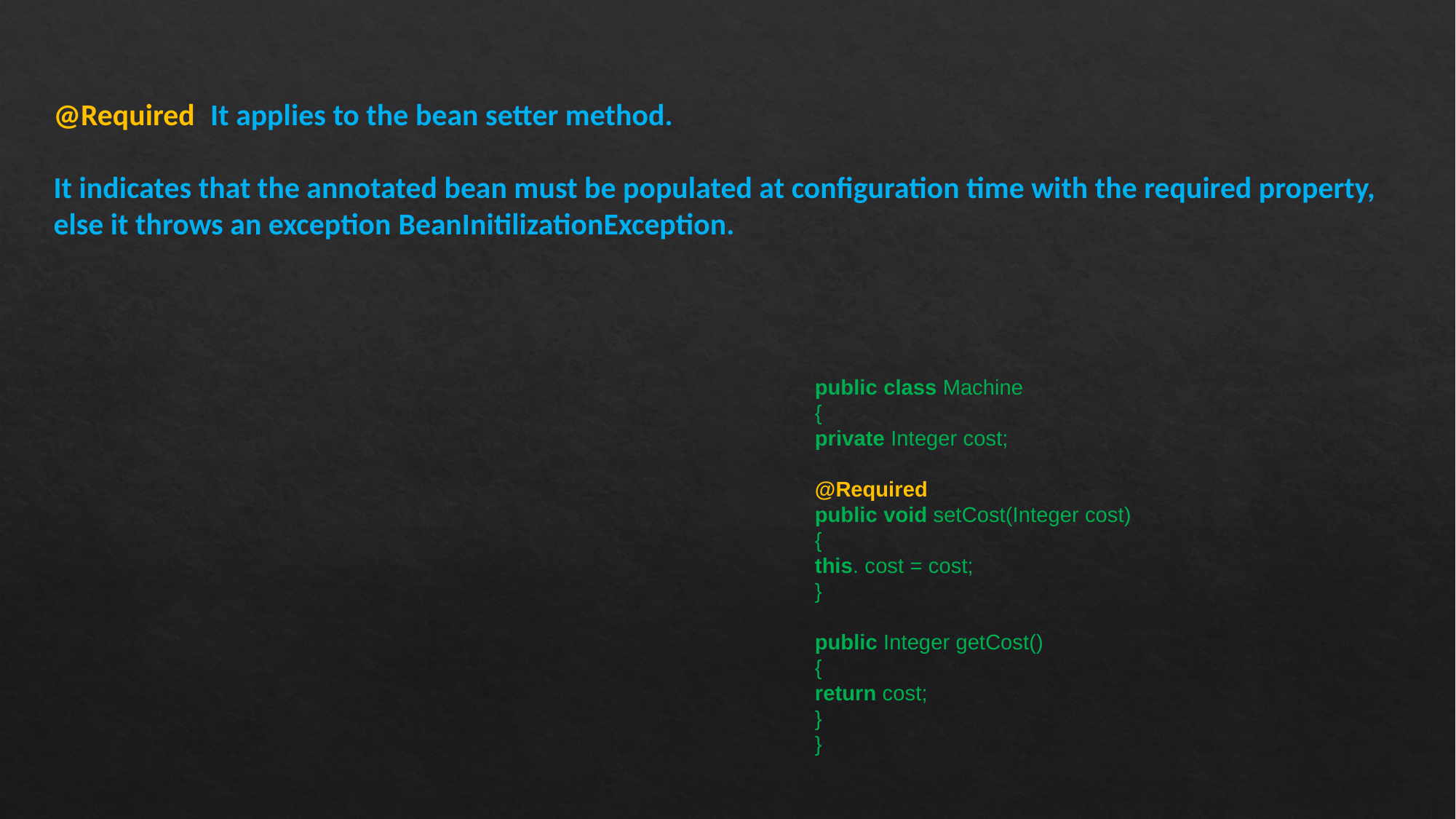

@Required: It applies to the bean setter method.

It indicates that the annotated bean must be populated at configuration time with the required property, else it throws an exception BeanInitilizationException.
public class Machine
{
private Integer cost;

@Required
public void setCost(Integer cost)
{
this. cost = cost;
}

public Integer getCost()
{
return cost;
}
}